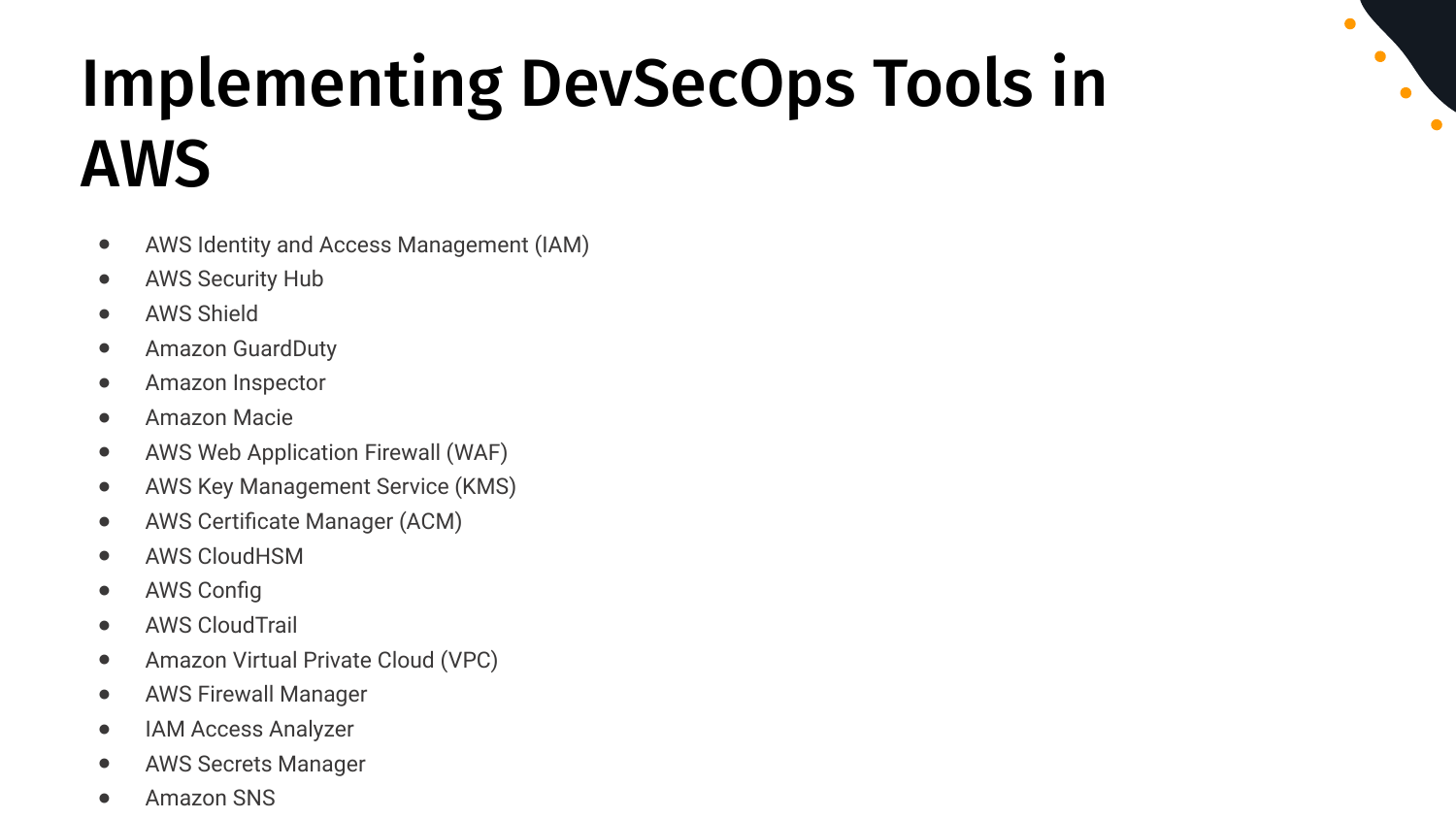

Implementing DevSecOps Tools in AWS
AWS Identity and Access Management (IAM)
AWS Security Hub
AWS Shield
Amazon GuardDuty
Amazon Inspector
Amazon Macie
AWS Web Application Firewall (WAF)
AWS Key Management Service (KMS)
AWS Certificate Manager (ACM)
AWS CloudHSM
AWS Config
AWS CloudTrail
Amazon Virtual Private Cloud (VPC)
AWS Firewall Manager
IAM Access Analyzer
AWS Secrets Manager
Amazon SNS